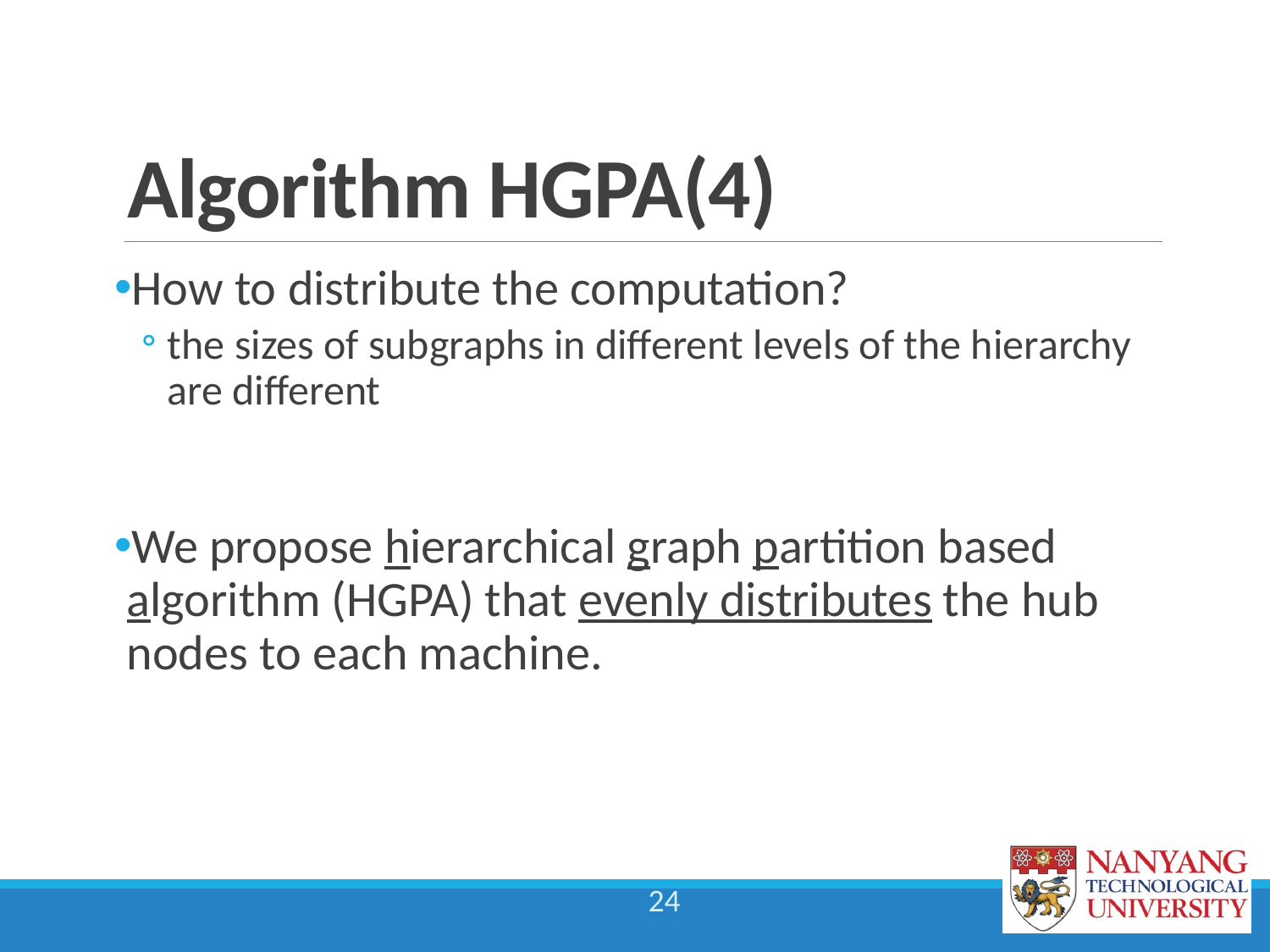

# Algorithm HGPA(4)
How to distribute the computation?
the sizes of subgraphs in different levels of the hierarchy are different

We propose hierarchical graph partition based algorithm (HGPA) that evenly distributes the hub nodes to each machine.

24